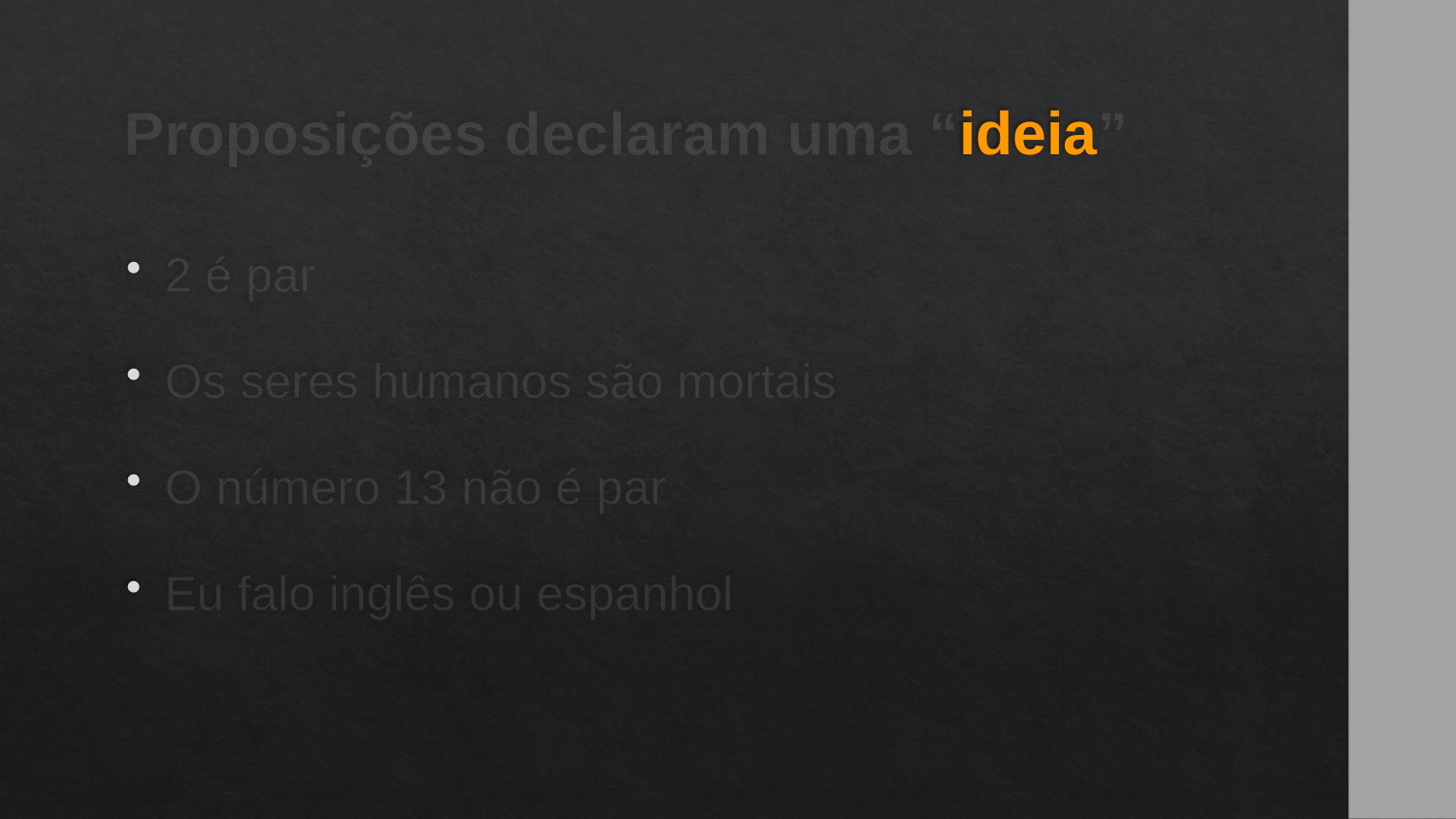

# Proposições declaram uma “ideia”
2 é par
Os seres humanos são mortais
O número 13 não é par
Eu falo inglês ou espanhol